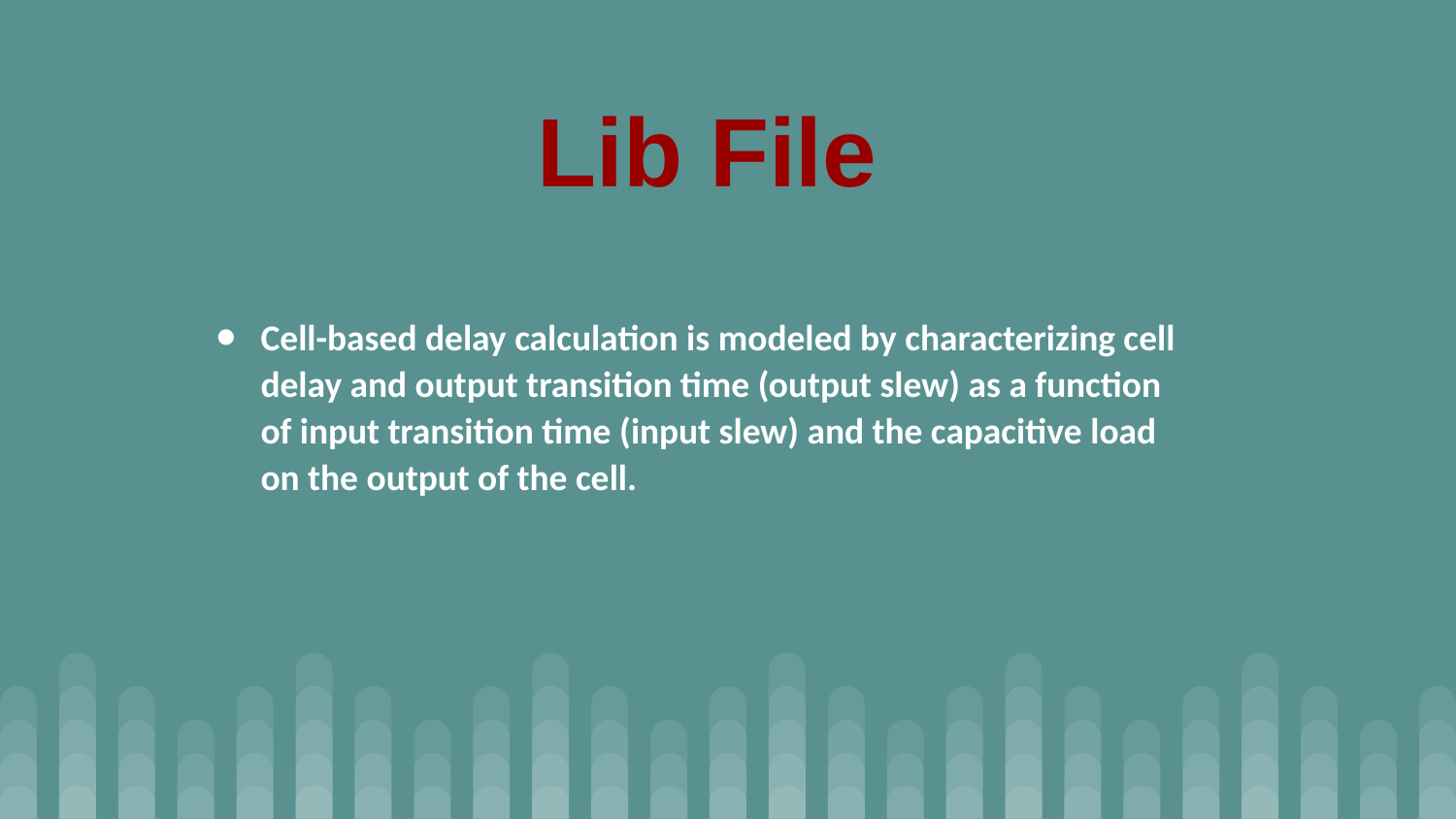

# Lib File
Cell-based delay calculation is modeled by characterizing cell delay and output transition time (output slew) as a function of input transition time (input slew) and the capacitive load on the output of the cell.